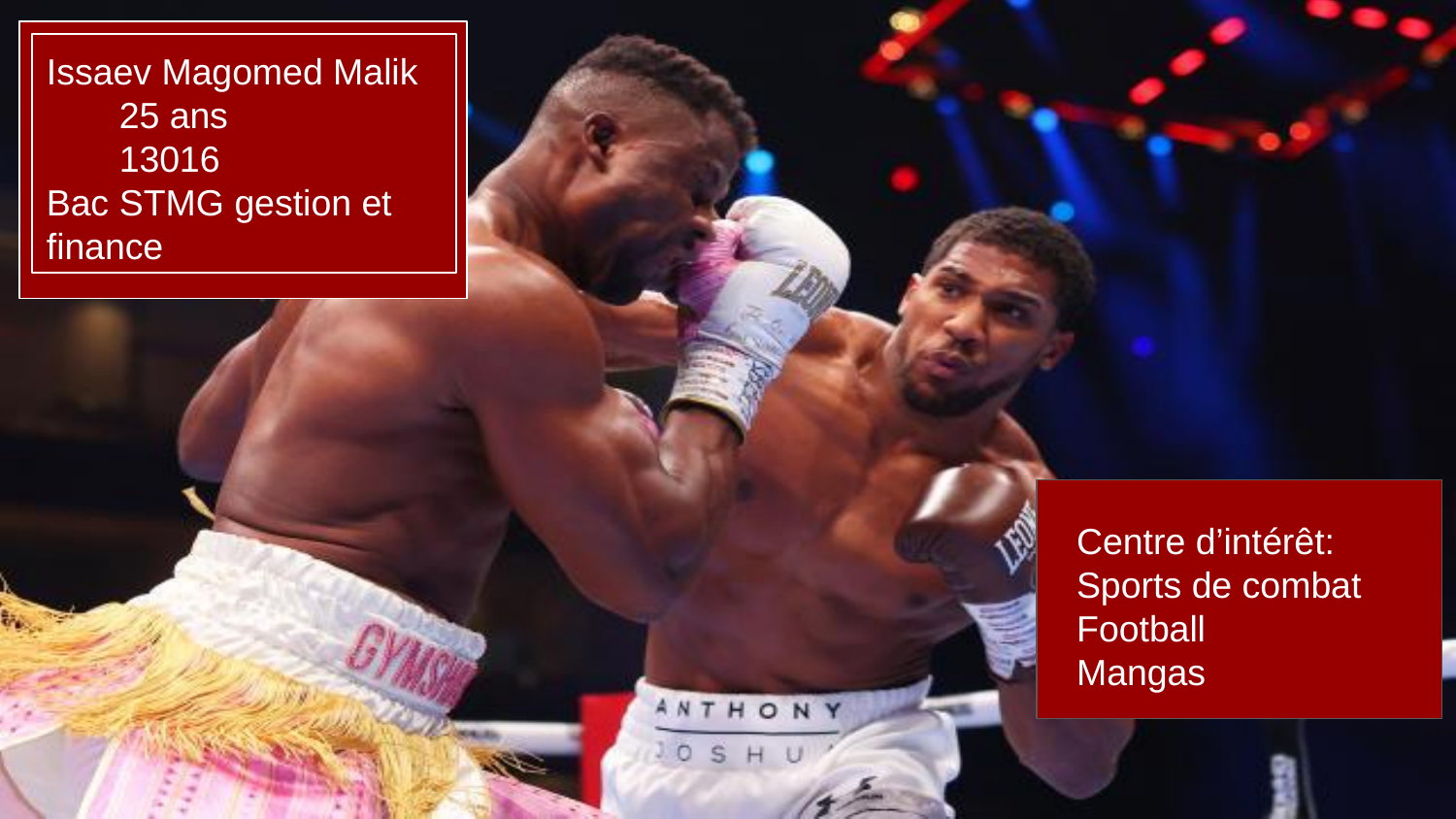

Issaev Magomed Malik
25 ans
13016
Bac STMG gestion et finance

Centre d’intérêt:
Sports de combat
Football
Mangas